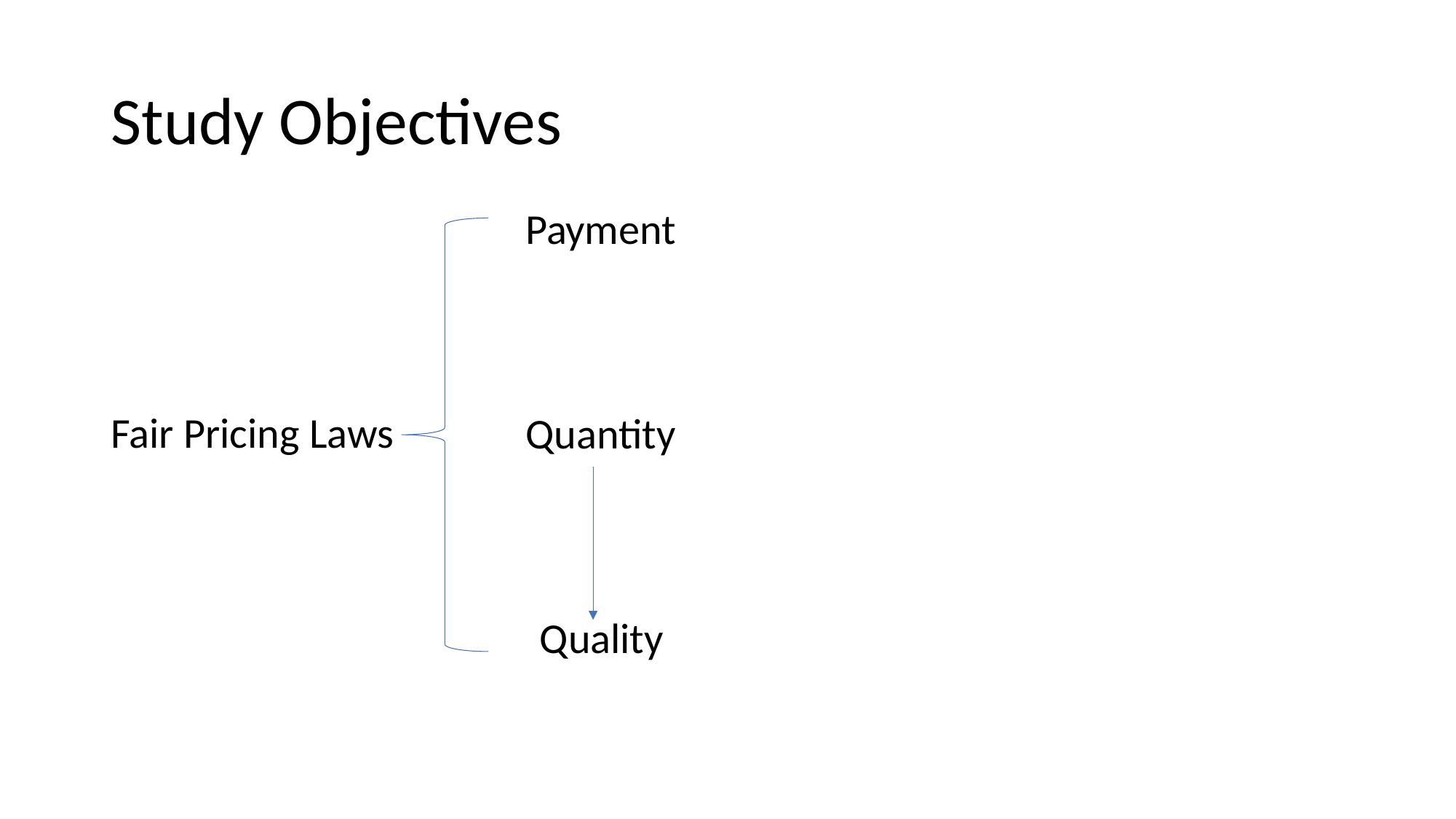

# Study Objectives
Payment

Fair Pricing Laws

Quantity
Quality